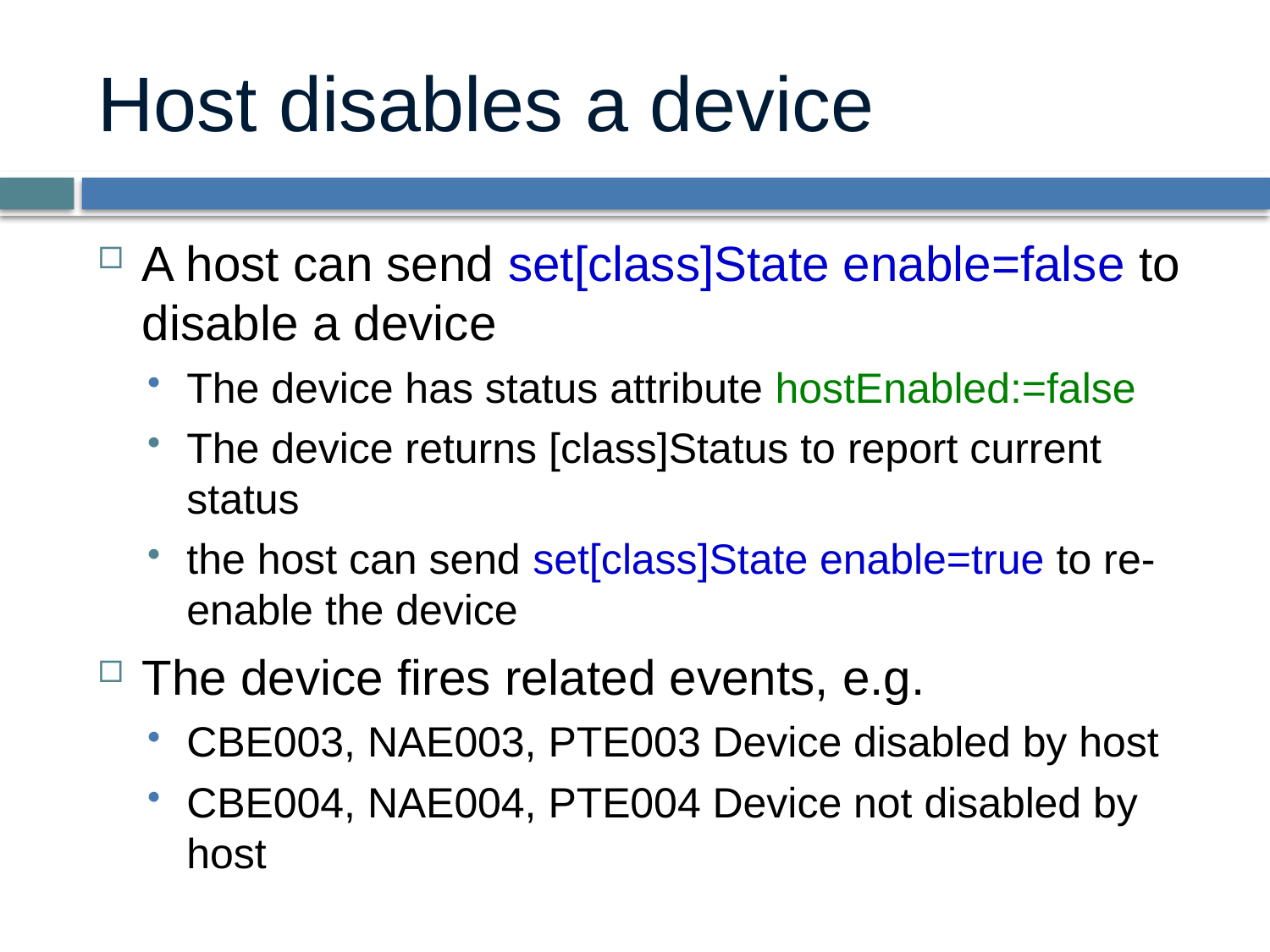

# Host disables a device
27
A host can send set[class]State enable=false to disable a device
The device has status attribute hostEnabled:=false
The device returns [class]Status to report current status
the host can send set[class]State enable=true to re-enable the device
The device fires related events, e.g.
CBE003, NAE003, PTE003 Device disabled by host
CBE004, NAE004, PTE004 Device not disabled by host